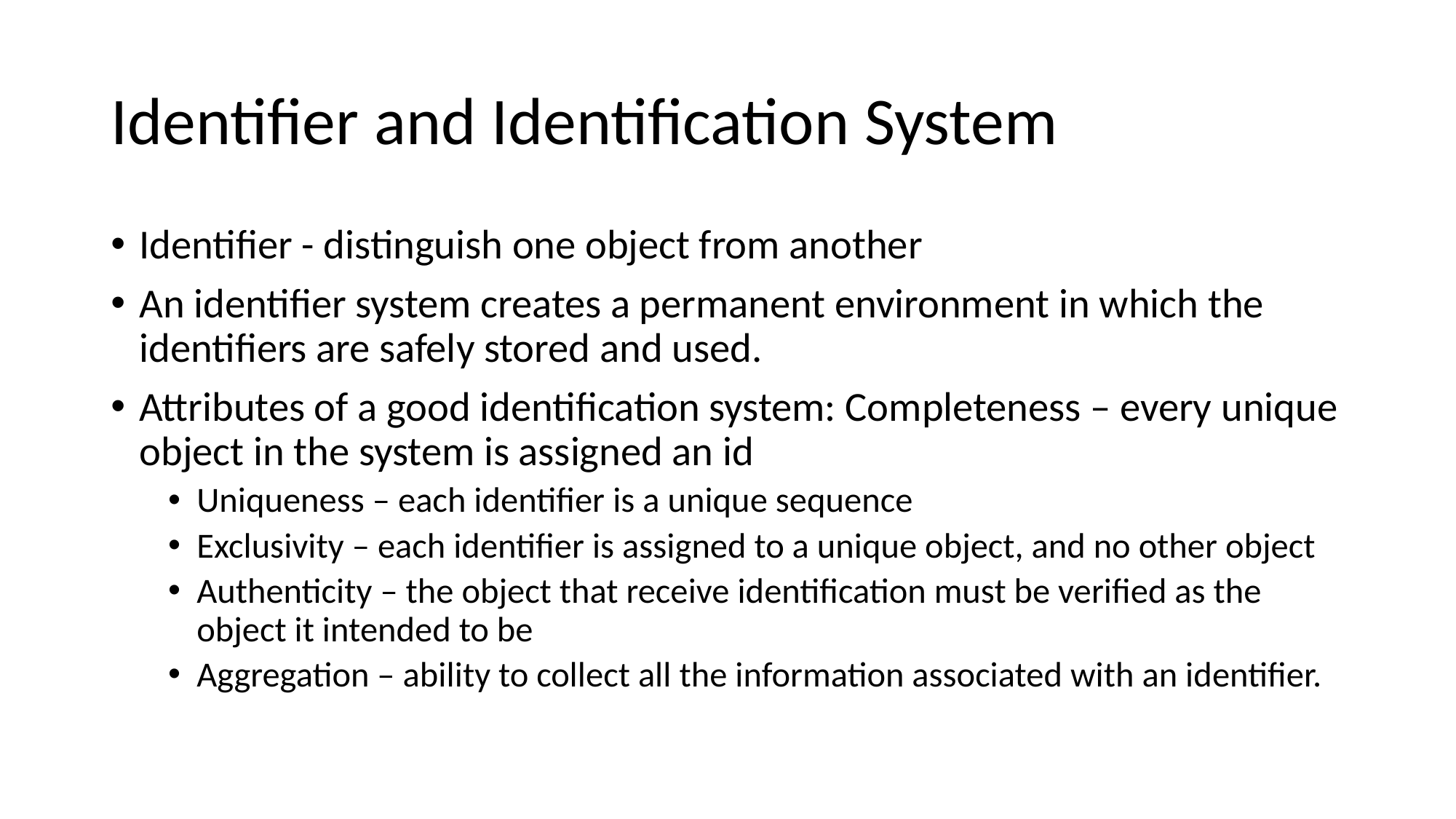

# Identifier and Identification System
Identifier - distinguish one object from another
An identifier system creates a permanent environment in which the identifiers are safely stored and used.
Attributes of a good identification system: Completeness – every unique object in the system is assigned an id
Uniqueness – each identifier is a unique sequence
Exclusivity – each identifier is assigned to a unique object, and no other object
Authenticity – the object that receive identification must be verified as the object it intended to be
Aggregation – ability to collect all the information associated with an identifier.